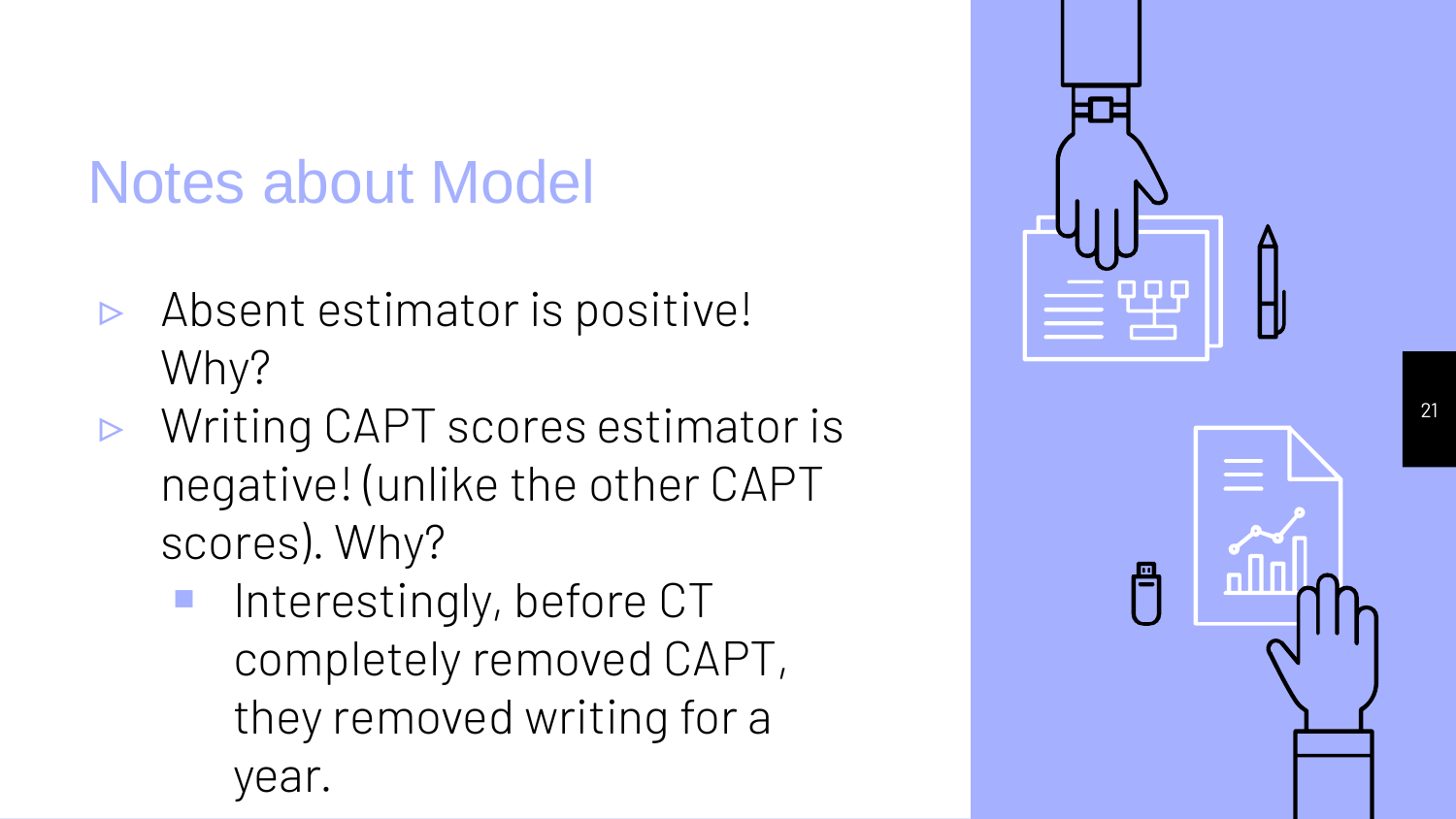

# Notes about Model
Absent estimator is positive! Why?
Writing CAPT scores estimator is negative! (unlike the other CAPT scores). Why?
Interestingly, before CT completely removed CAPT, they removed writing for a year.
21